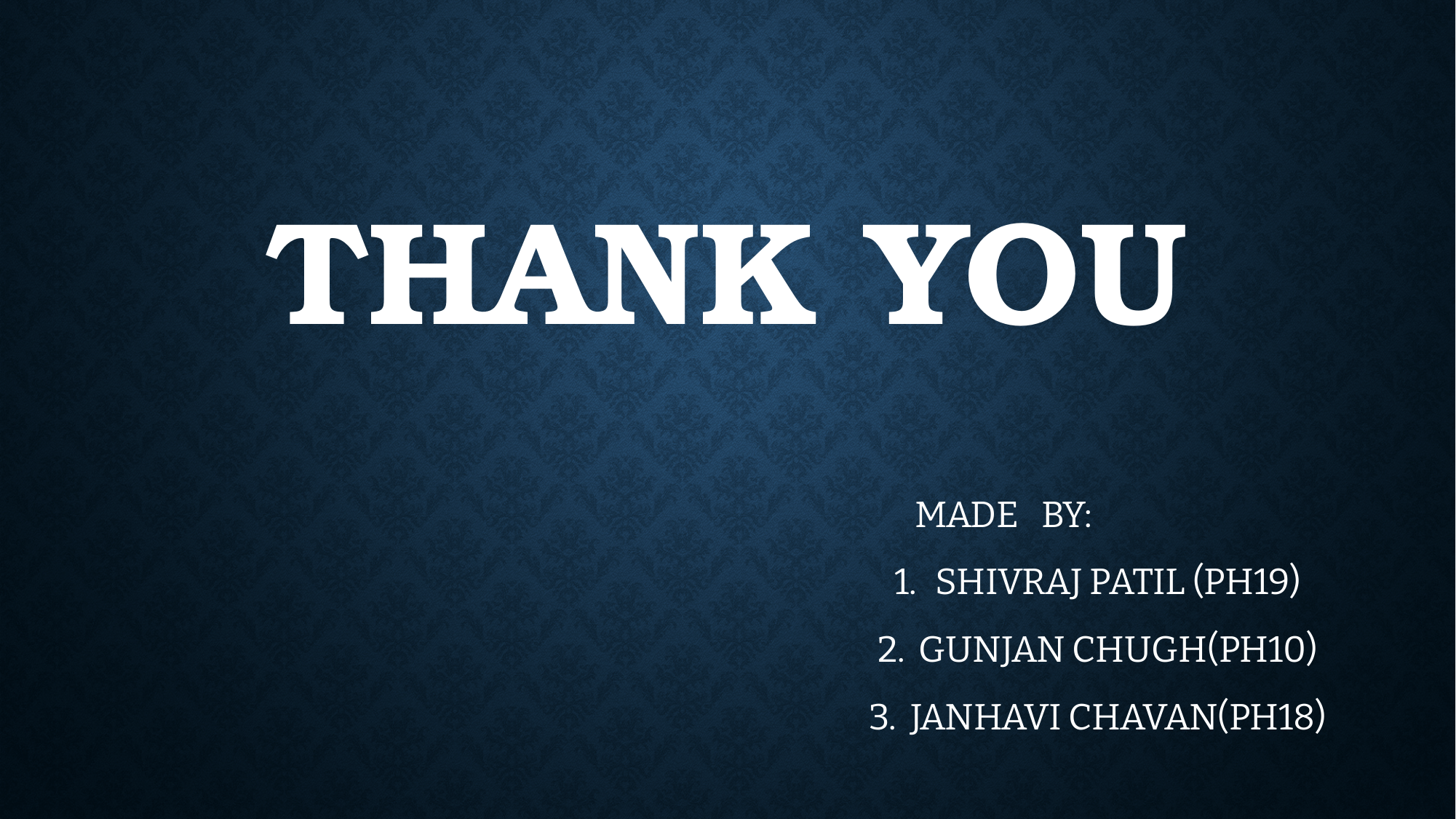

# THANK YOU
MADE   BY:
SHIVRAJ PATIL (PH19)
GUNJAN CHUGH(PH10)
JANHAVI CHAVAN(PH18)